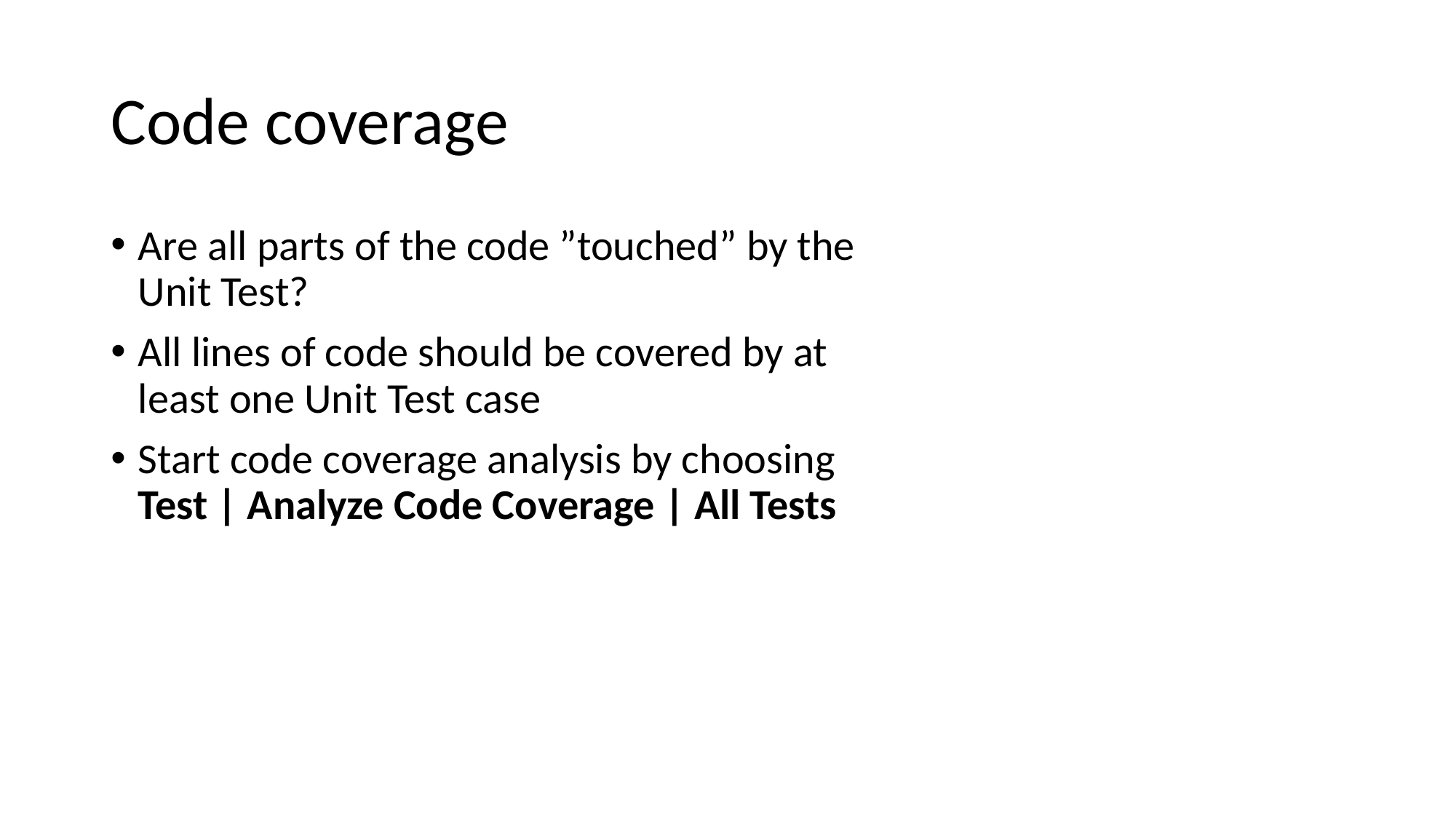

# Code coverage
Are all parts of the code ”touched” by the Unit Test?
All lines of code should be covered by at least one Unit Test case
Start code coverage analysis by choosing Test | Analyze Code Coverage | All Tests